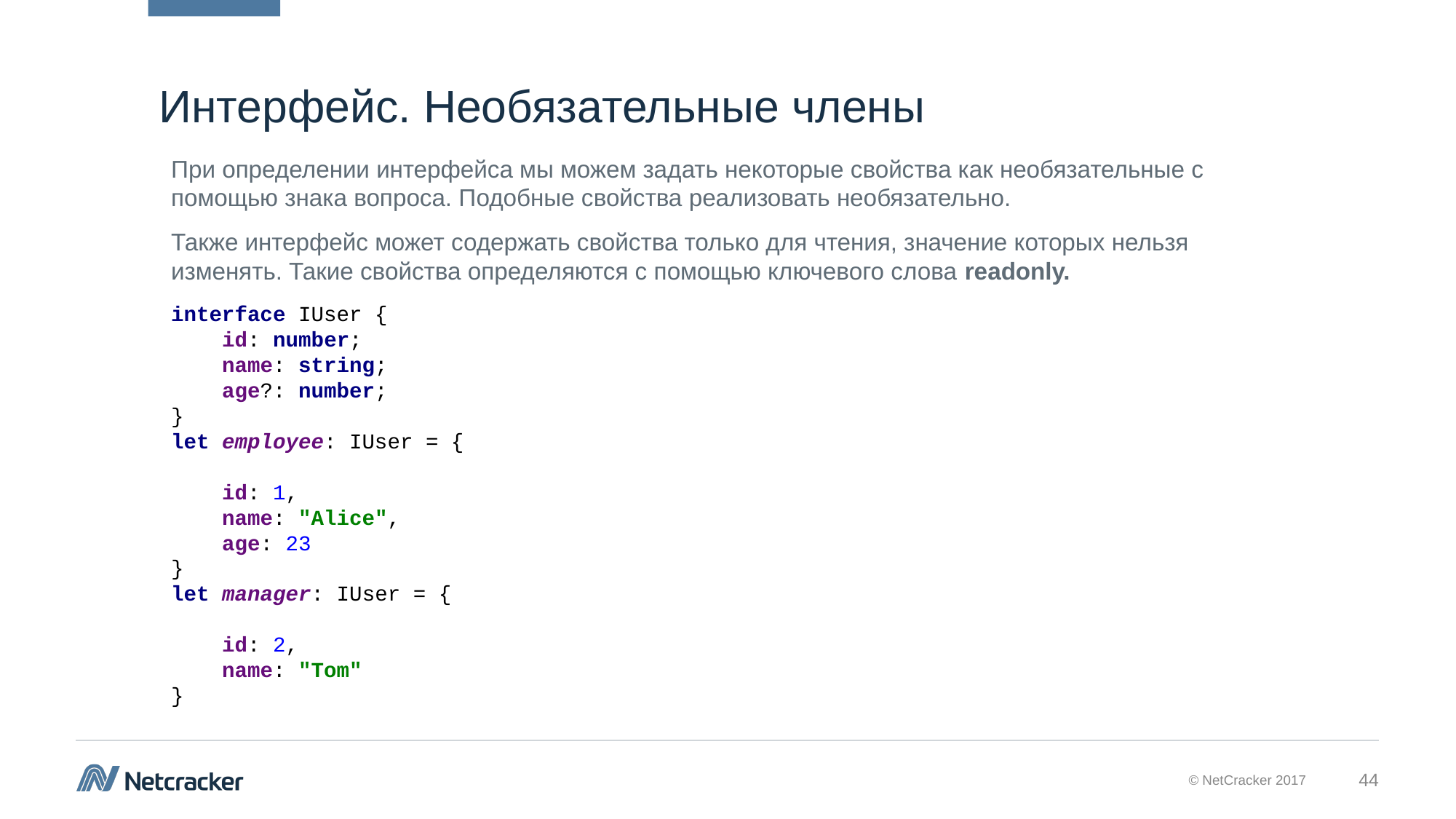

# Интерфейс. Необязательные члены
При определении интерфейса мы можем задать некоторые свойства как необязательные с помощью знака вопроса. Подобные свойства реализовать необязательно.
Также интерфейс может содержать свойства только для чтения, значение которых нельзя изменять. Такие свойства определяются с помощью ключевого слова readonly.
interface IUser {
    id: number;
    name: string;
    age?: number;
}
let employee: IUser = {
    id: 1,
    name: "Alice",
    age: 23
}
let manager: IUser = {
    id: 2,
    name: "Tom"
}